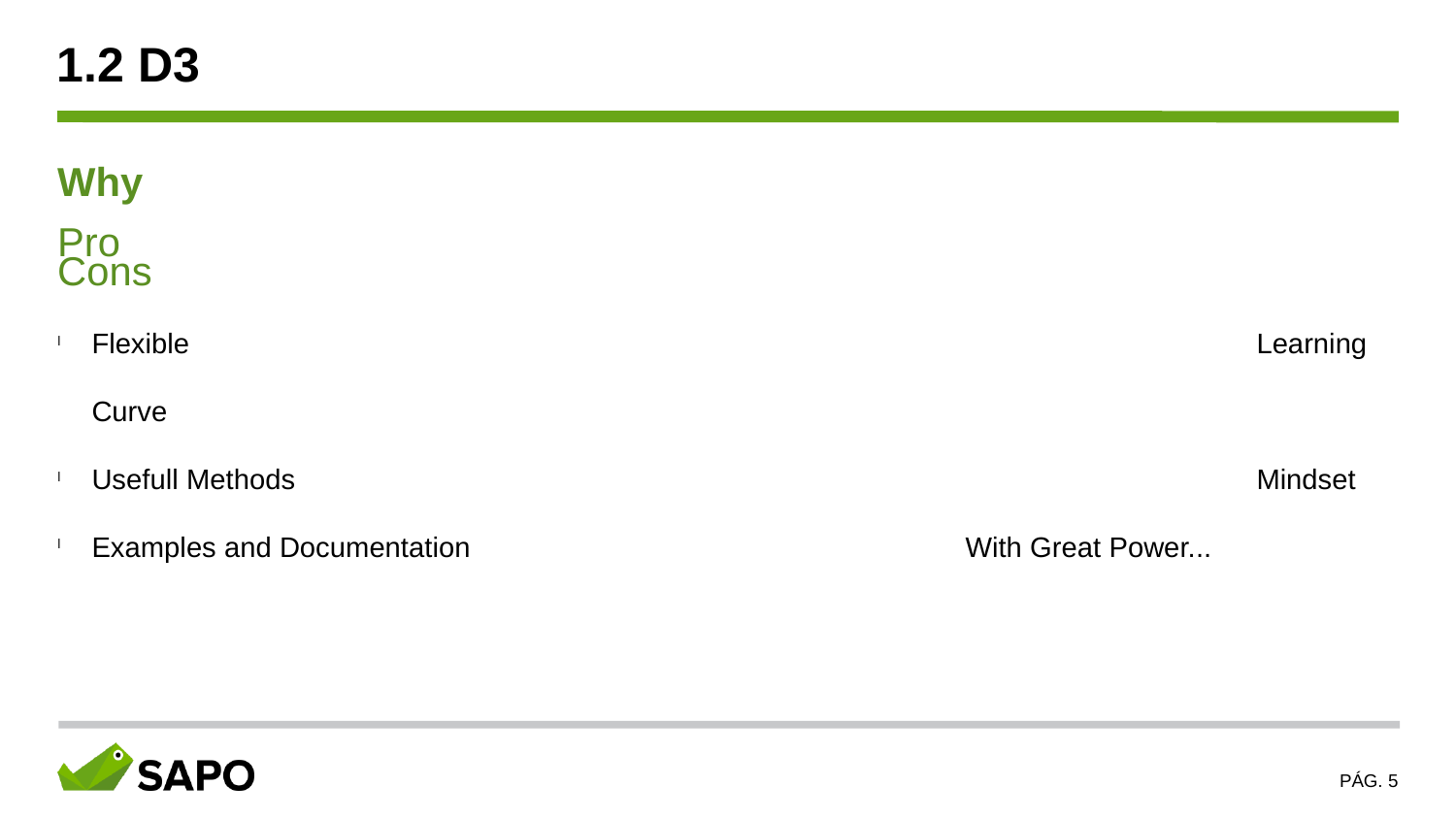

1.2 D3
Why

Pro									Cons
Flexible								Learning Curve
Usefull Methods							Mindset
Examples and Documentation				With Great Power...